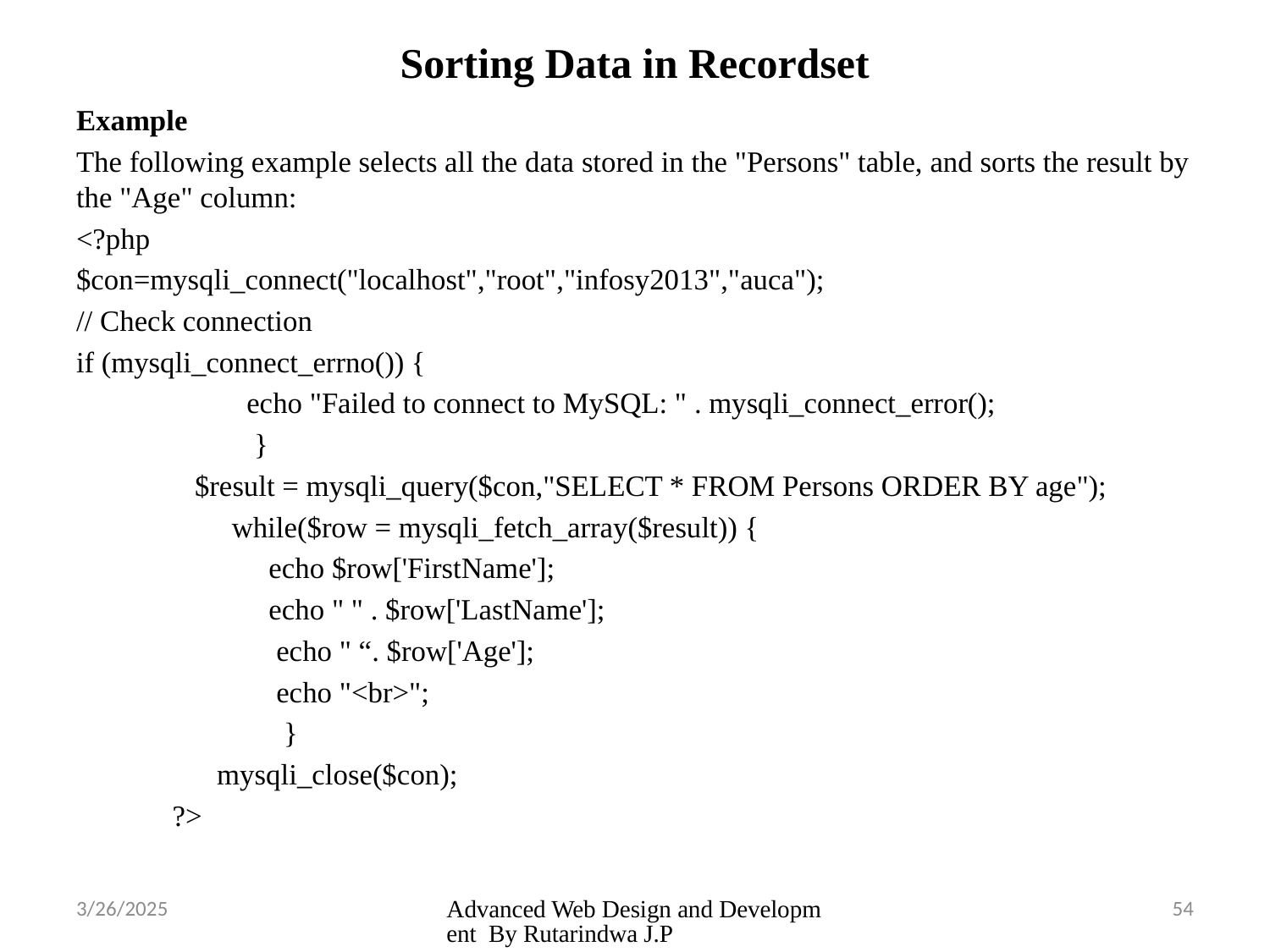

# Sorting Data in Recordset
Example
The following example selects all the data stored in the "Persons" table, and sorts the result by the "Age" column:
<?php
$con=mysqli_connect("localhost","root","infosy2013","auca");
// Check connection
if (mysqli_connect_errno()) {
                       echo "Failed to connect to MySQL: " . mysqli_connect_error();
                        }
                $result = mysqli_query($con,"SELECT * FROM Persons ORDER BY age");
                     while($row = mysqli_fetch_array($result)) {
                          echo $row['FirstName'];
                          echo " " . $row['LastName'];
                           echo " “. $row['Age'];
                           echo "<br>";
                            }
                   mysqli_close($con);
             ?>

3/26/2025
Advanced Web Design and Development  By Rutarindwa J.P
54